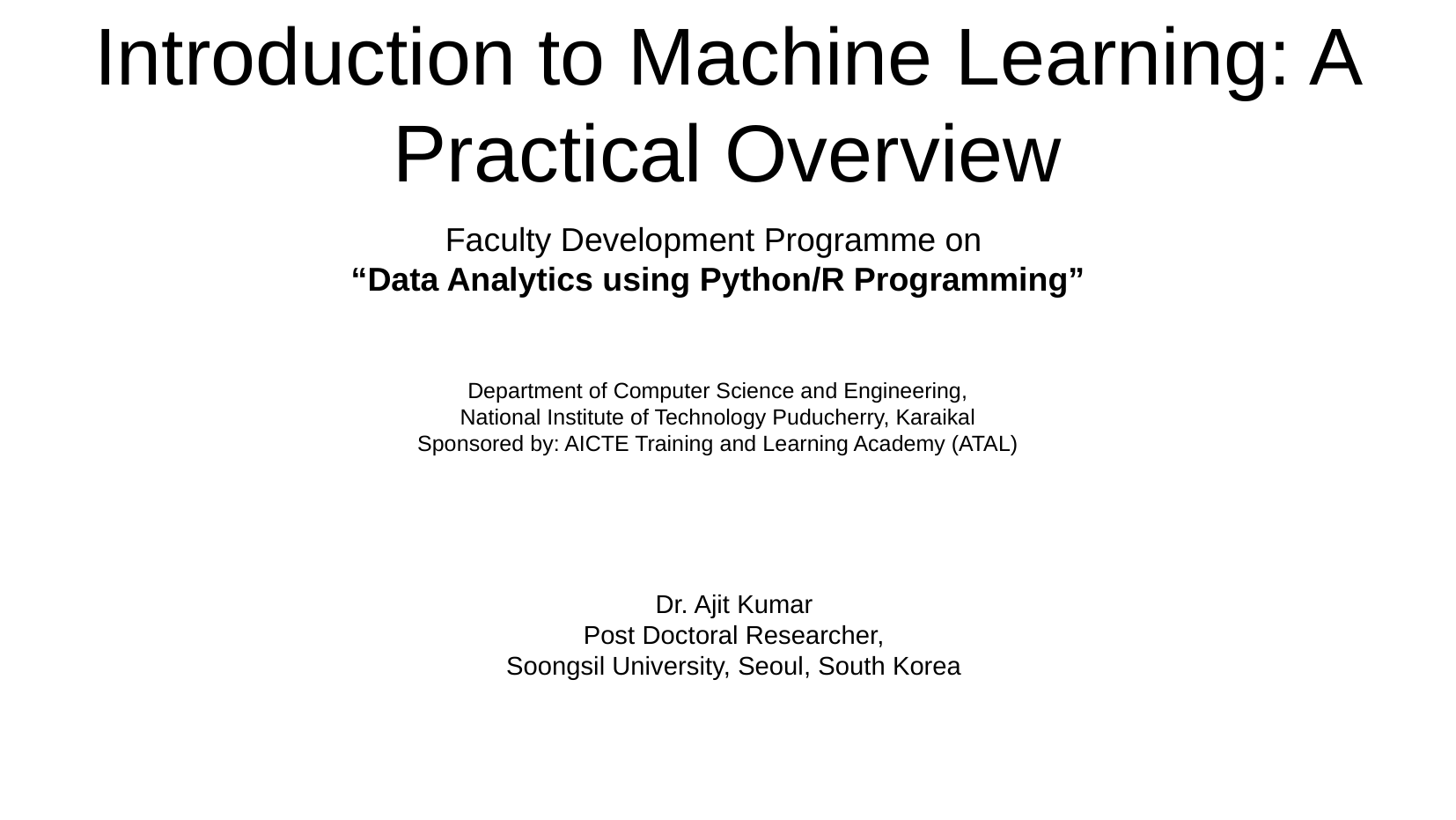

Introduction to Machine Learning: A Practical Overview
Faculty Development Programme on
“Data Analytics using Python/R Programming”

Department of Computer Science and Engineering,
National Institute of Technology Puducherry, Karaikal
Sponsored by: AICTE Training and Learning Academy (ATAL)

Dr. Ajit Kumar
Post Doctoral Researcher,
Soongsil University, Seoul, South Korea